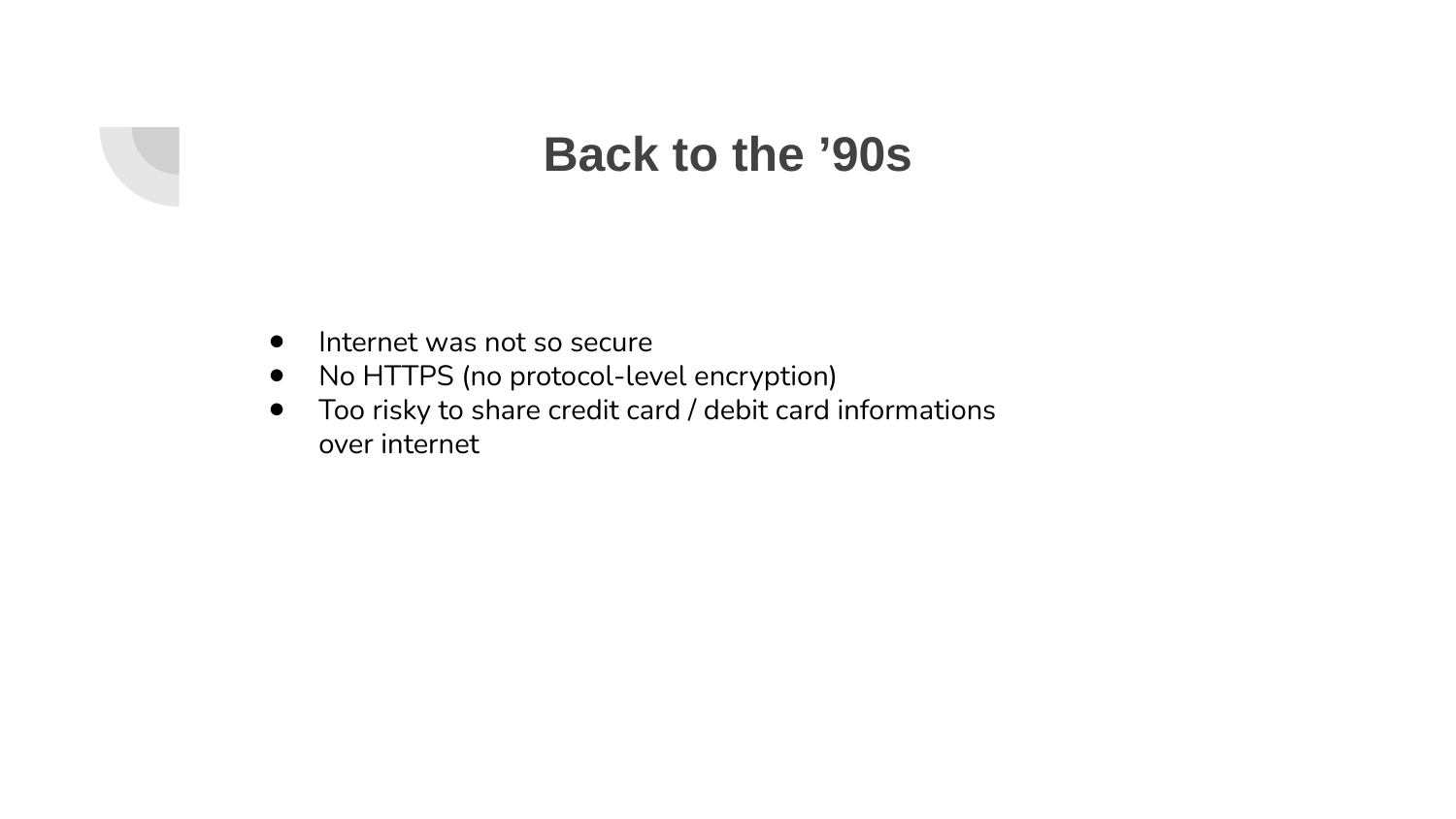

Back to the ’90s
Internet was not so secure
No HTTPS (no protocol-level encryption)
Too risky to share credit card / debit card informations over internet